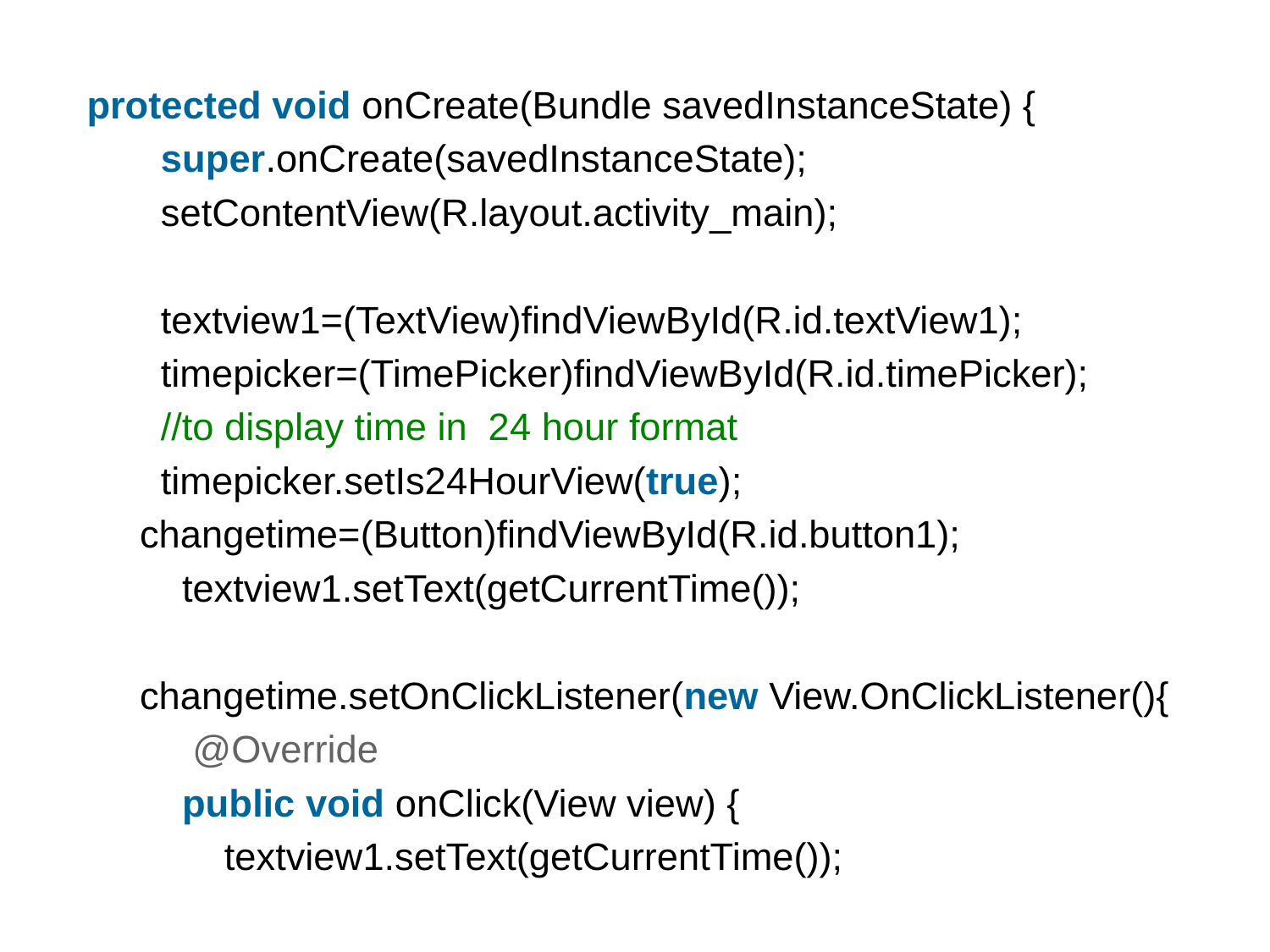

protected void onCreate(Bundle savedInstanceState) {
        super.onCreate(savedInstanceState);
        setContentView(R.layout.activity_main);

        textview1=(TextView)findViewById(R.id.textView1);
        timepicker=(TimePicker)findViewById(R.id.timePicker);
        //to display time in  24 hour format
        timepicker.setIs24HourView(true);
      changetime=(Button)findViewById(R.id.button1);
          textview1.setText(getCurrentTime());

      changetime.setOnClickListener(new View.OnClickListener(){
           @Override
          public void onClick(View view) {
              textview1.setText(getCurrentTime());